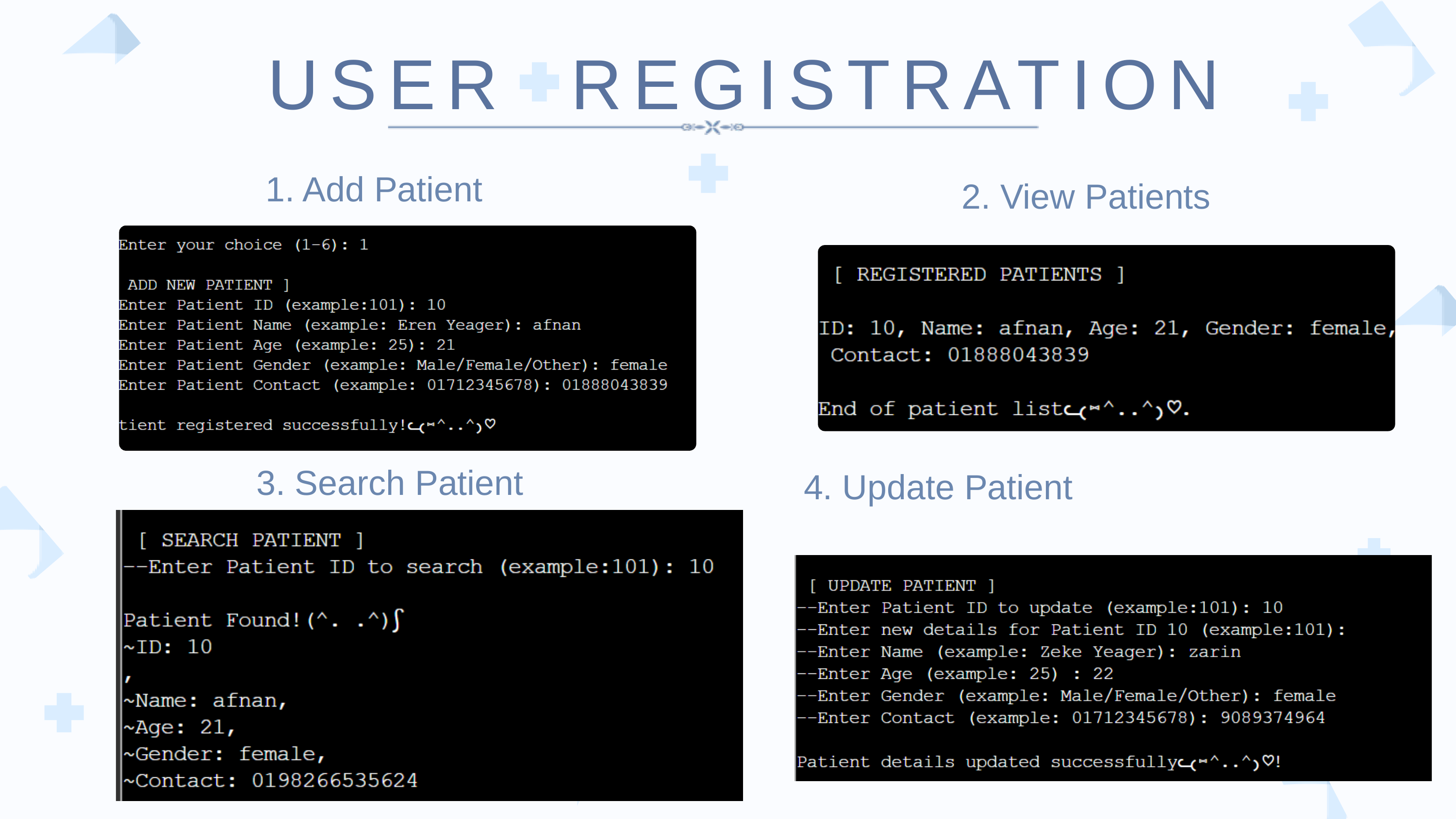

USER  REGISTRATION

   1. Add Patient
2. View Patients

3. Search Patient
4. Update Patient